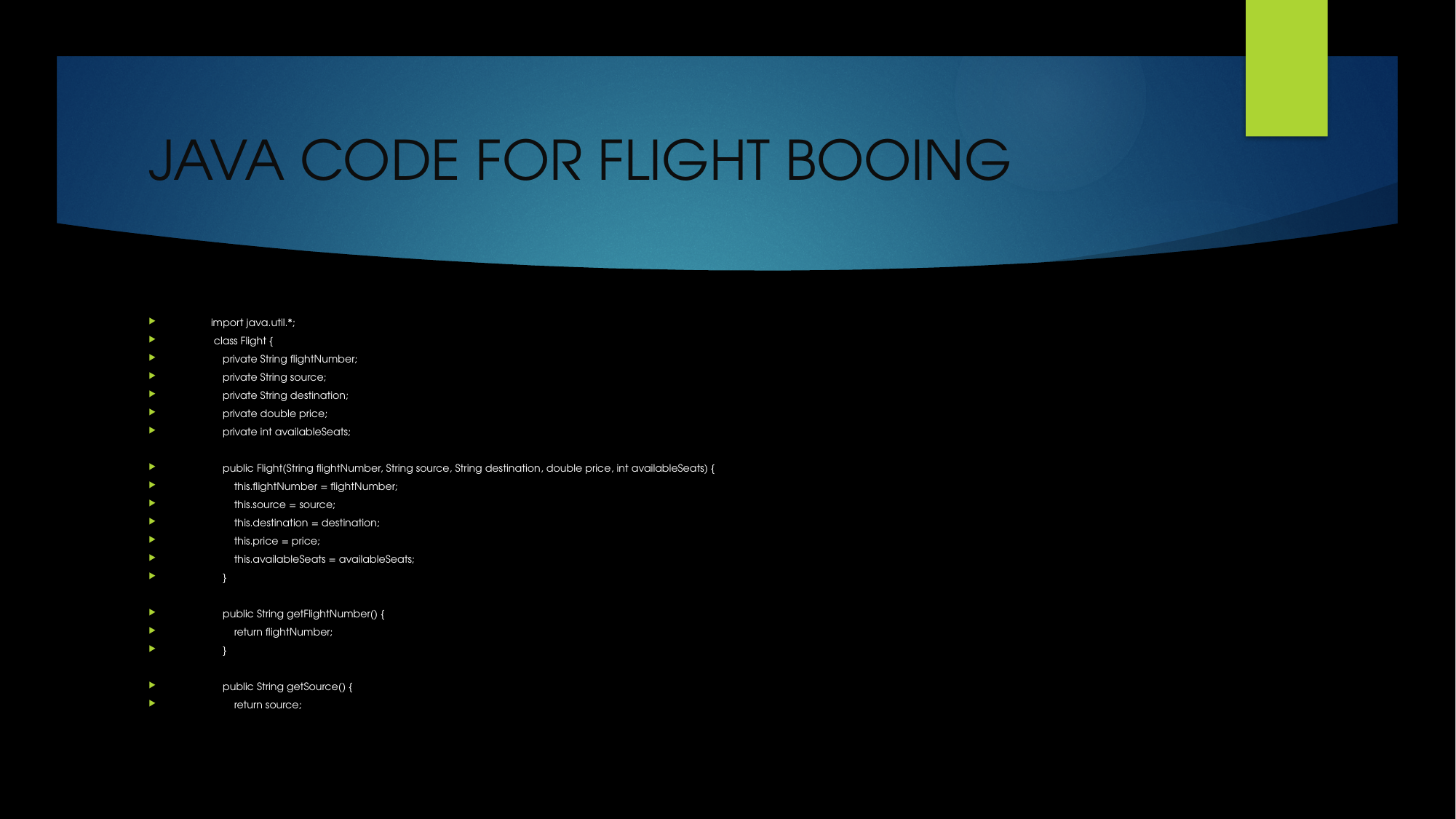

# JAVA CODE FOR FLIGHT BOOING
import java.util.*;
 class Flight {
    private String flightNumber;
    private String source;
    private String destination;
    private double price;
    private int availableSeats;

    public Flight(String flightNumber, String source, String destination, double price, int availableSeats) {
        this.flightNumber = flightNumber;
        this.source = source;
        this.destination = destination;
        this.price = price;
        this.availableSeats = availableSeats;
    }

    public String getFlightNumber() {
        return flightNumber;
    }

    public String getSource() {
        return source;